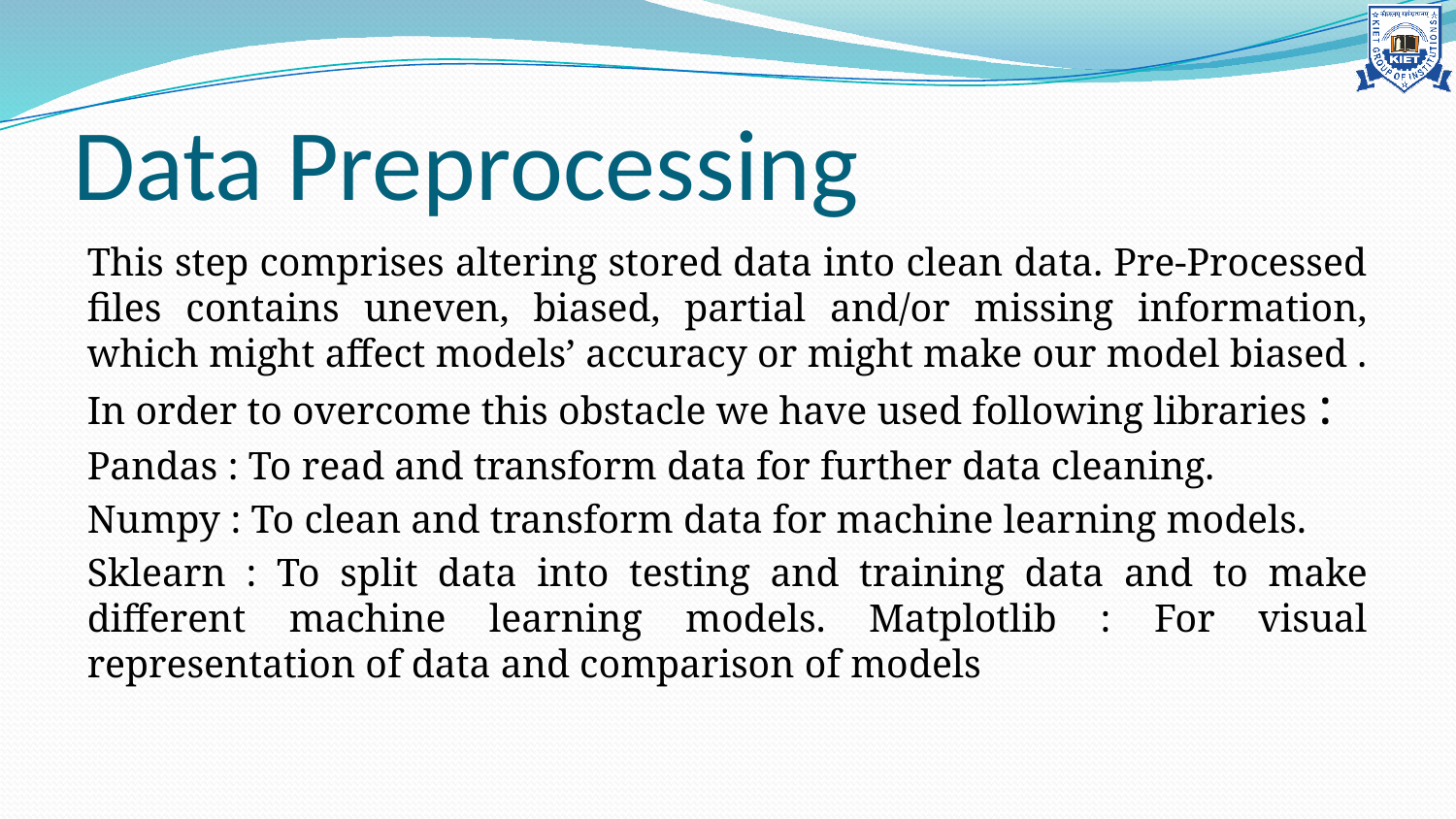

# Data Preprocessing
This step comprises altering stored data into clean data. Pre-Processed files contains uneven, biased, partial and/or missing information, which might affect models’ accuracy or might make our model biased . In order to overcome this obstacle we have used following libraries :
Pandas : To read and transform data for further data cleaning.
Numpy : To clean and transform data for machine learning models.
Sklearn : To split data into testing and training data and to make different machine learning models. Matplotlib : For visual representation of data and comparison of models